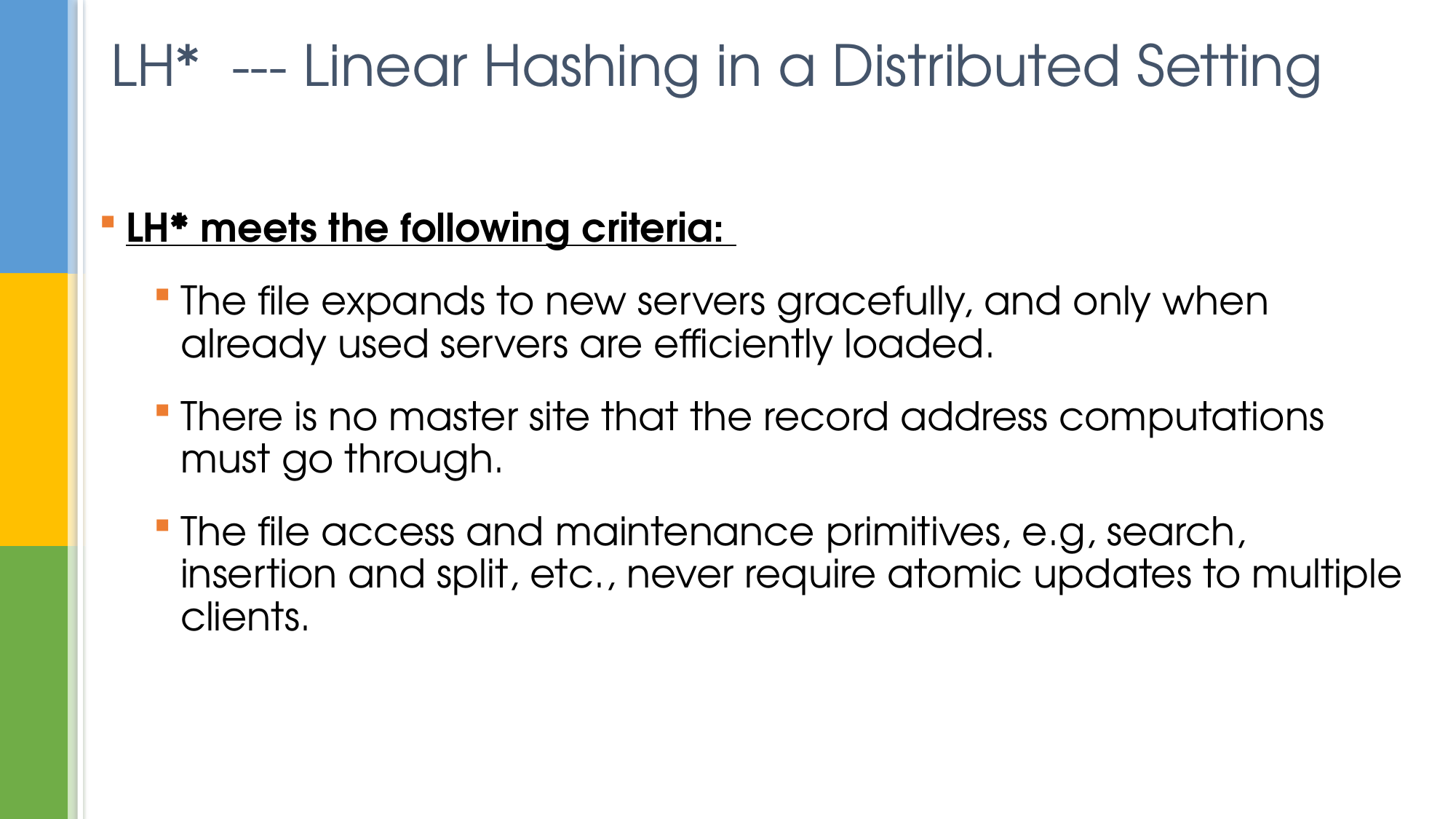

# LH*  --- Linear Hashing in a Distributed Setting
LH* meets the following criteria:
The file expands to new servers gracefully, and only when already used servers are efficiently loaded.
There is no master site that the record address computations must go through.
The file access and maintenance primitives, e.g, search, insertion and split, etc., never require atomic updates to multiple clients.